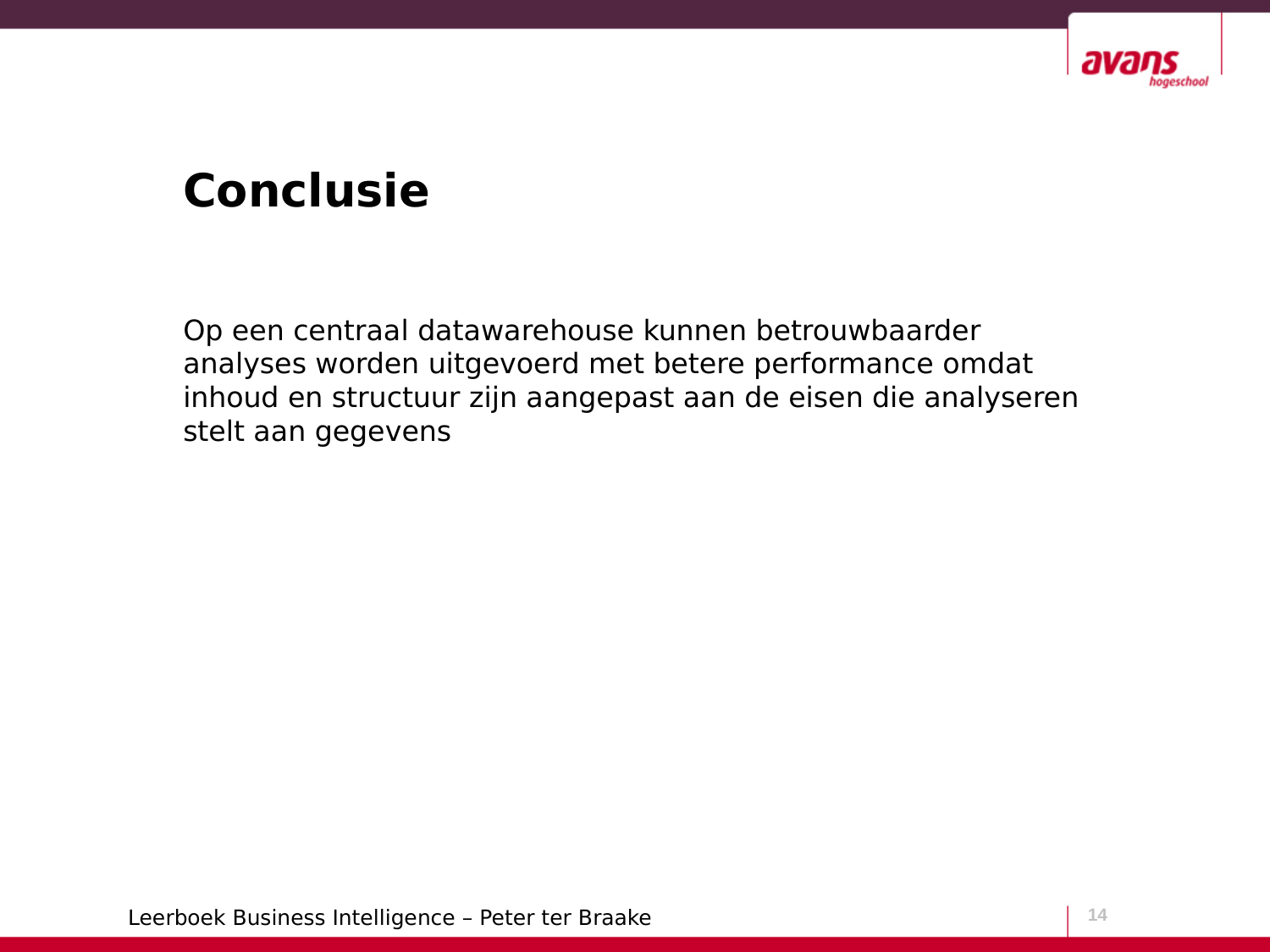

# Conclusie
Op een centraal datawarehouse kunnen betrouwbaarder analyses worden uitgevoerd met betere performance omdat inhoud en structuur zijn aangepast aan de eisen die analyseren stelt aan gegevens
14